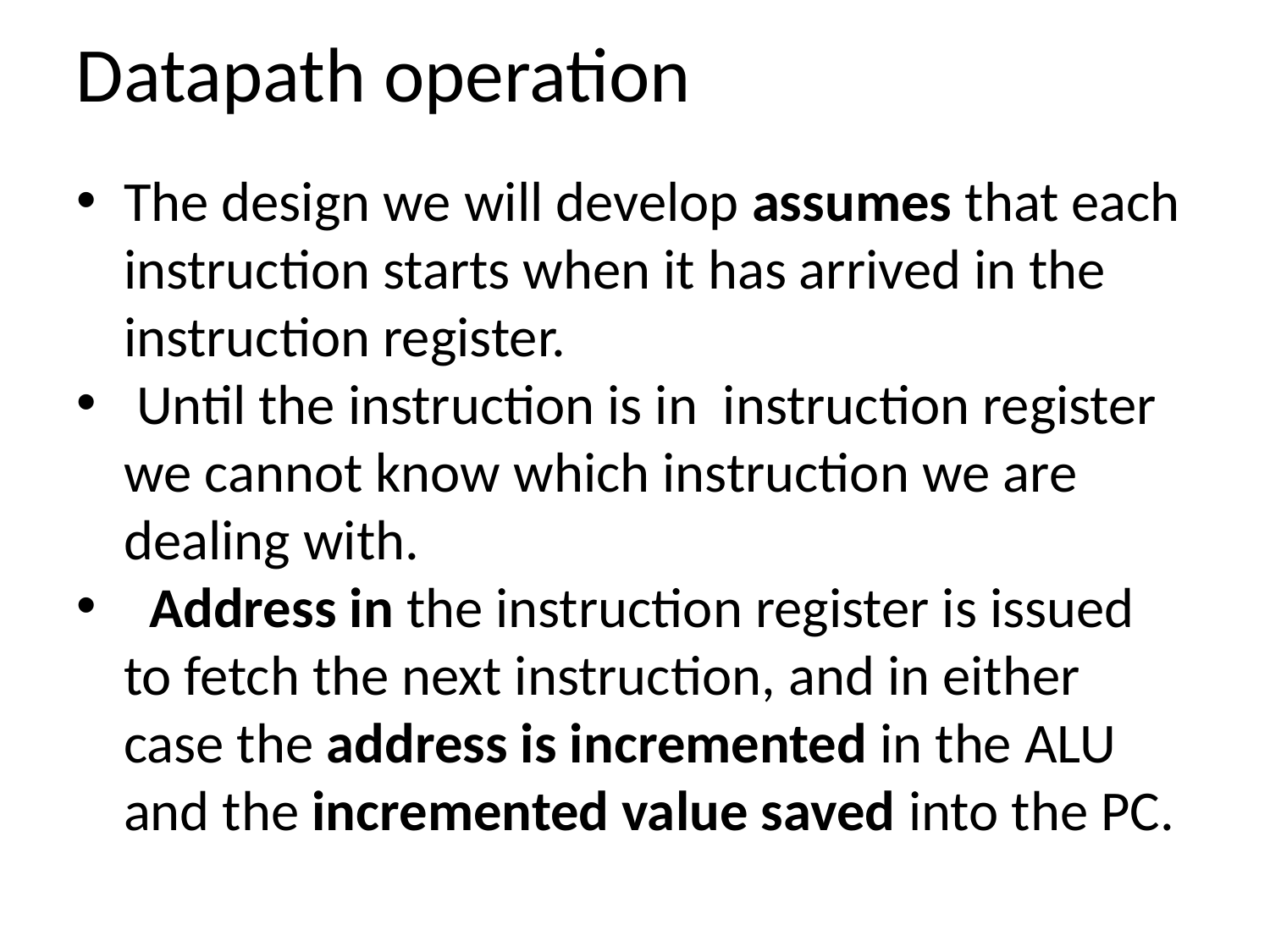

Datapath operation

The design we will develop assumes that each instruction starts when it has arrived in the instruction register.
 Until the instruction is in  instruction register we cannot know which instruction we are dealing with.
  Address in the instruction register is issued to fetch the next instruction, and in either case the address is incremented in the ALU and the incremented value saved into the PC.